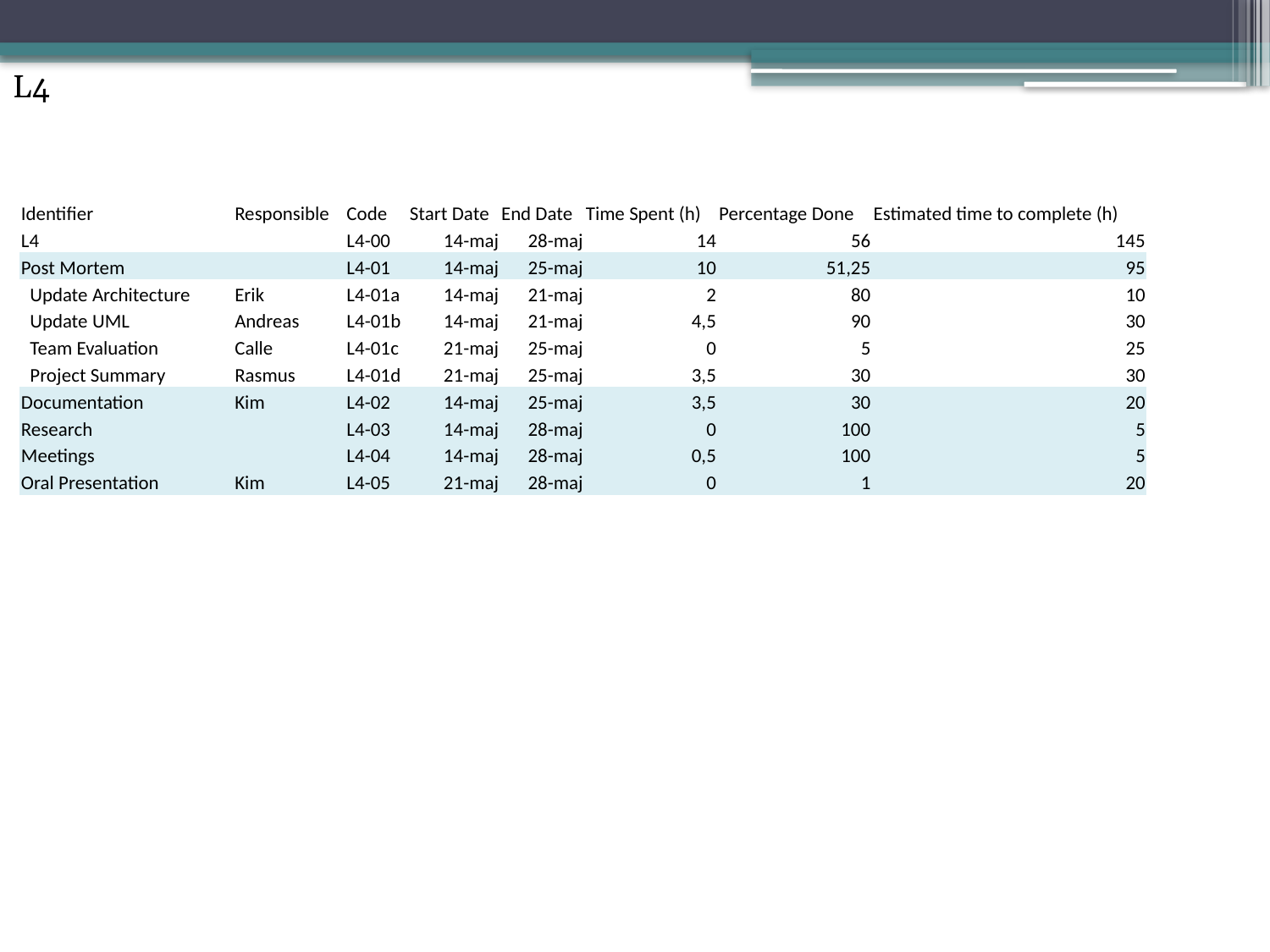

L4
| Identifier | Responsible | Code | Start Date | End Date | Time Spent (h) | Percentage Done | Estimated time to complete (h) |
| --- | --- | --- | --- | --- | --- | --- | --- |
| L4 |  | L4-00 | 14-maj | 28-maj | 14 | 56 | 145 |
| Post Mortem |  | L4-01 | 14-maj | 25-maj | 10 | 51,25 | 95 |
| Update Architecture | Erik | L4-01a | 14-maj | 21-maj | 2 | 80 | 10 |
| Update UML | Andreas | L4-01b | 14-maj | 21-maj | 4,5 | 90 | 30 |
| Team Evaluation | Calle | L4-01c | 21-maj | 25-maj | 0 | 5 | 25 |
| Project Summary | Rasmus | L4-01d | 21-maj | 25-maj | 3,5 | 30 | 30 |
| Documentation | Kim | L4-02 | 14-maj | 25-maj | 3,5 | 30 | 20 |
| Research |  | L4-03 | 14-maj | 28-maj | 0 | 100 | 5 |
| Meetings |  | L4-04 | 14-maj | 28-maj | 0,5 | 100 | 5 |
| Oral Presentation | Kim | L4-05 | 21-maj | 28-maj | 0 | 1 | 20 |